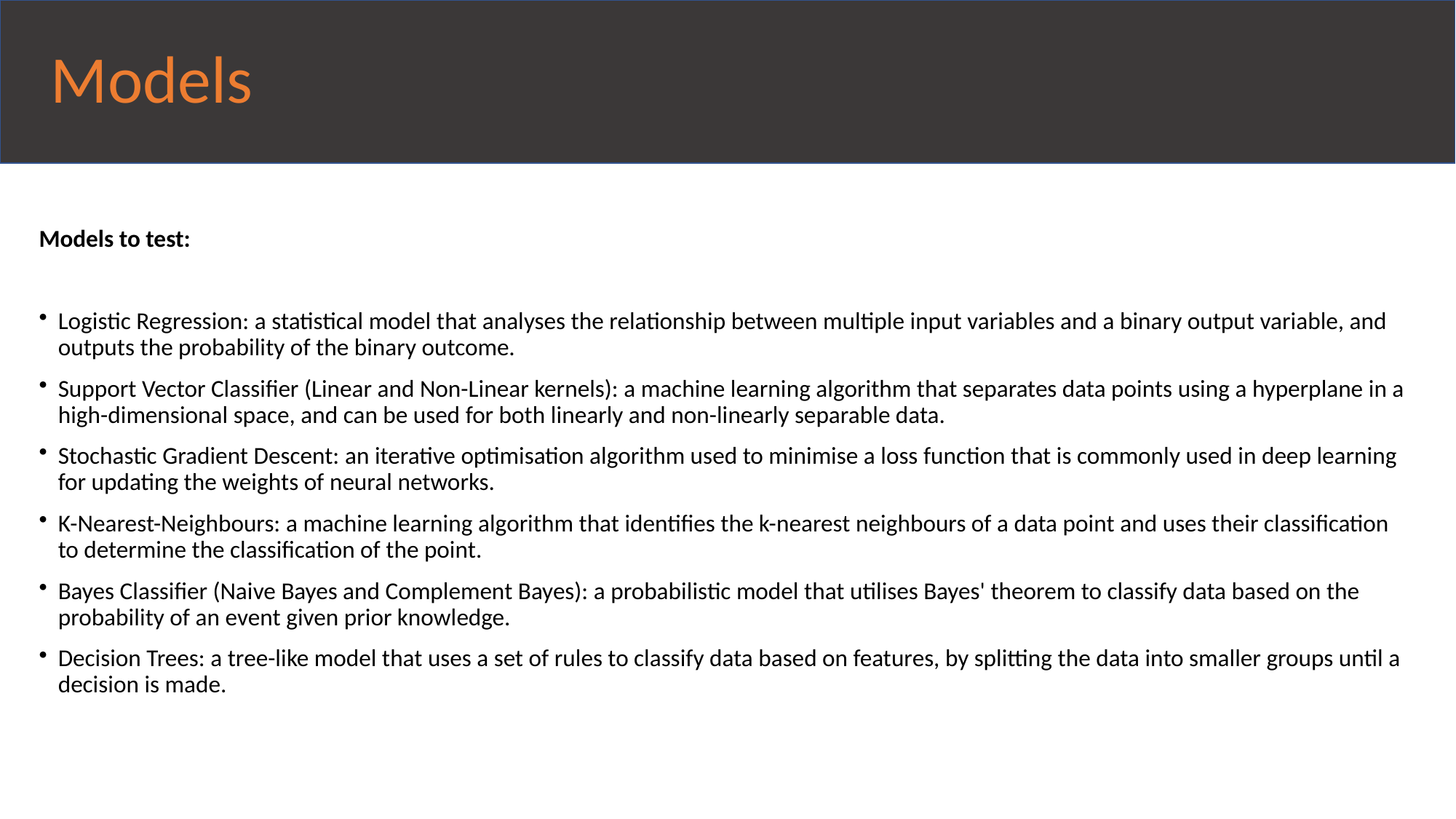

# Models
Models to test:

Logistic Regression: a statistical model that analyses the relationship between multiple input variables and a binary output variable, and outputs the probability of the binary outcome.
Support Vector Classifier (Linear and Non-Linear kernels): a machine learning algorithm that separates data points using a hyperplane in a high-dimensional space, and can be used for both linearly and non-linearly separable data.
Stochastic Gradient Descent: an iterative optimisation algorithm used to minimise a loss function that is commonly used in deep learning for updating the weights of neural networks.
K-Nearest-Neighbours: a machine learning algorithm that identifies the k-nearest neighbours of a data point and uses their classification to determine the classification of the point.
Bayes Classifier (Naive Bayes and Complement Bayes): a probabilistic model that utilises Bayes' theorem to classify data based on the probability of an event given prior knowledge.
Decision Trees: a tree-like model that uses a set of rules to classify data based on features, by splitting the data into smaller groups until a decision is made.